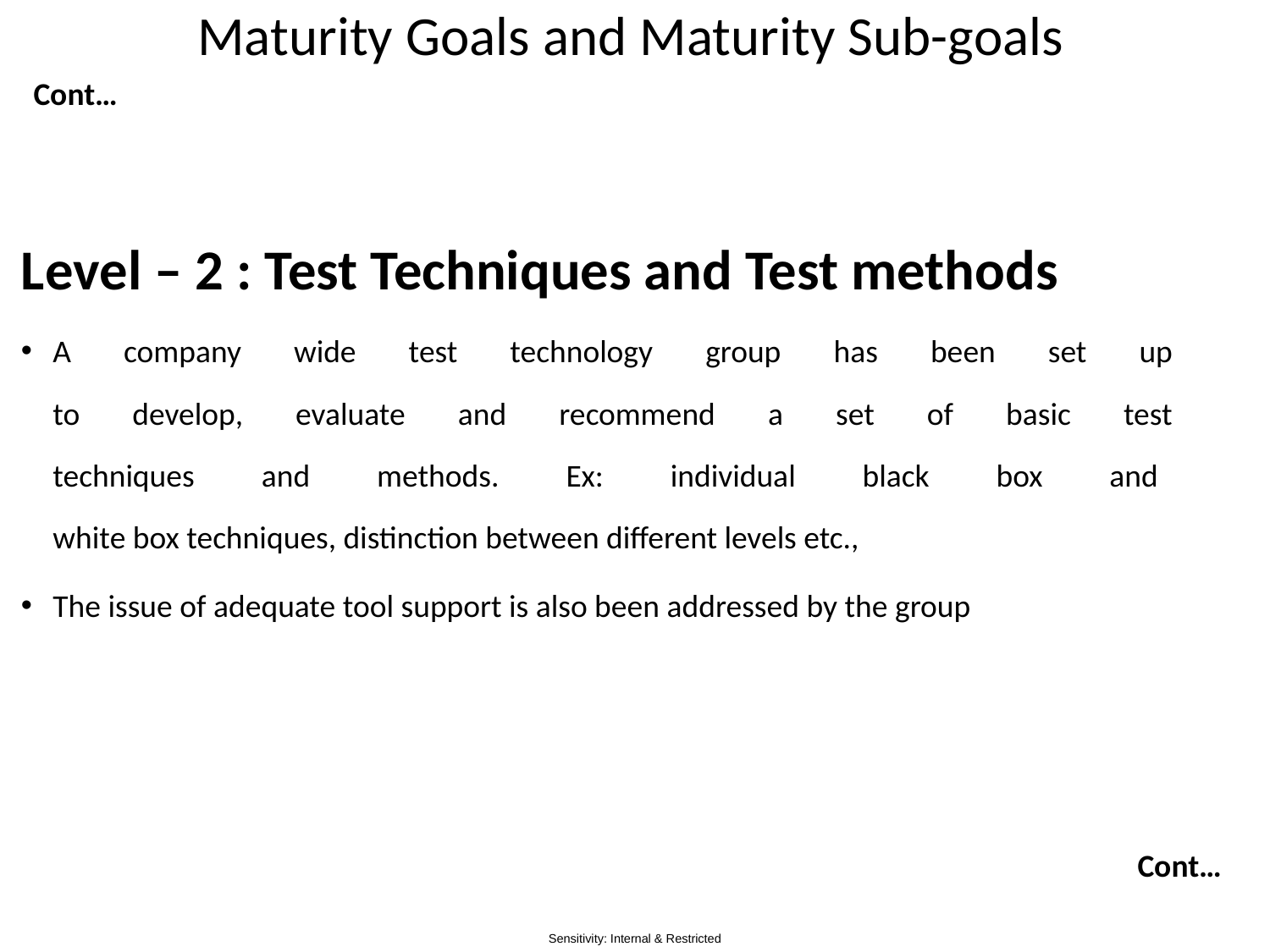

# Maturity Goals and Maturity Sub-goals
Cont…
Level – 2 : Test Techniques and Test methods
A company wide test technology group has been set up
to develop, evaluate and recommend a set of basic test
techniques and methods. Ex: individual black box and
white box techniques, distinction between different levels etc.,
The issue of adequate tool support is also been addressed by the group
Cont…